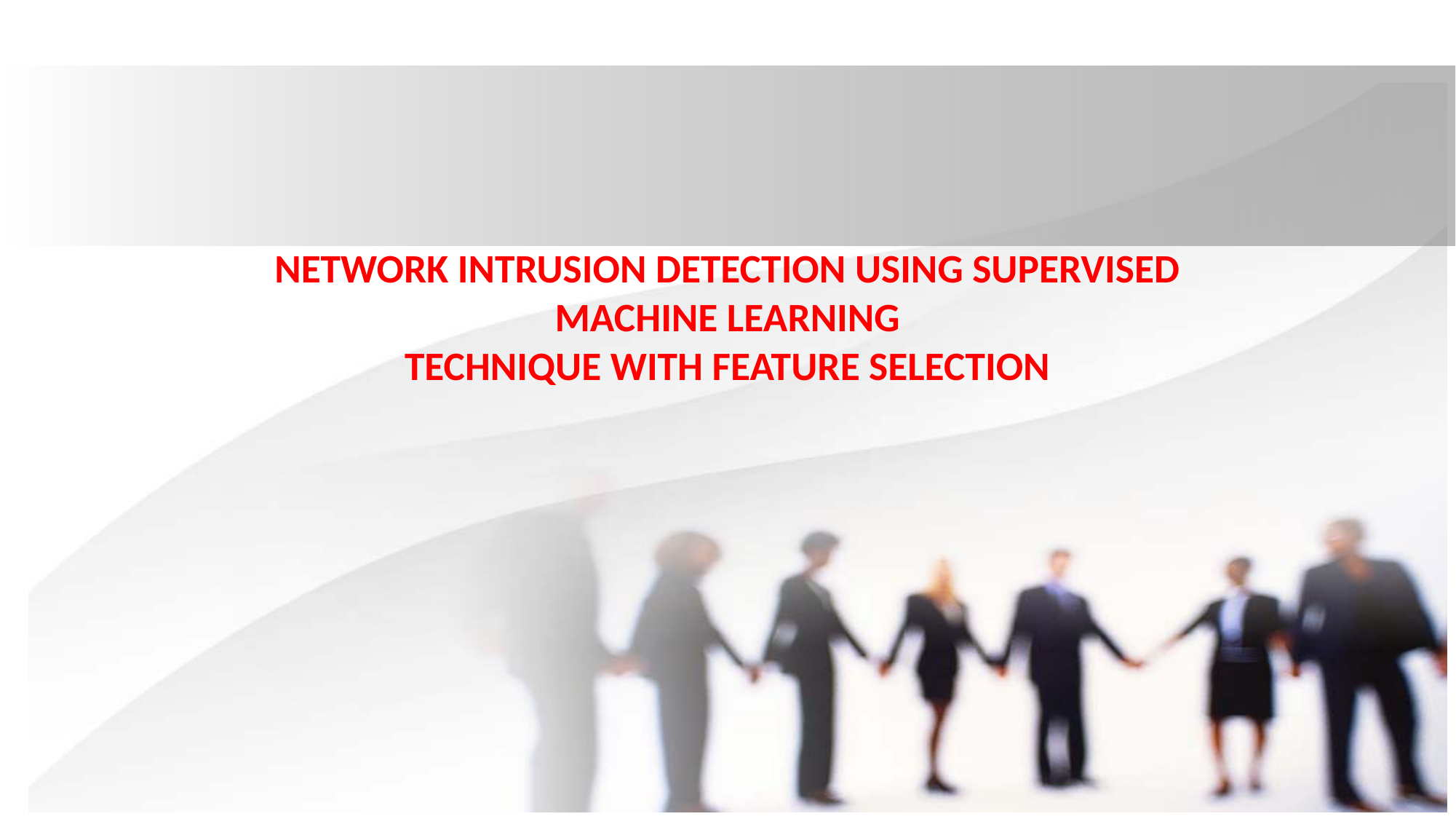

# NETWORK INTRUSION DETECTION USING SUPERVISED MACHINE LEARNING TECHNIQUE WITH FEATURE SELECTION